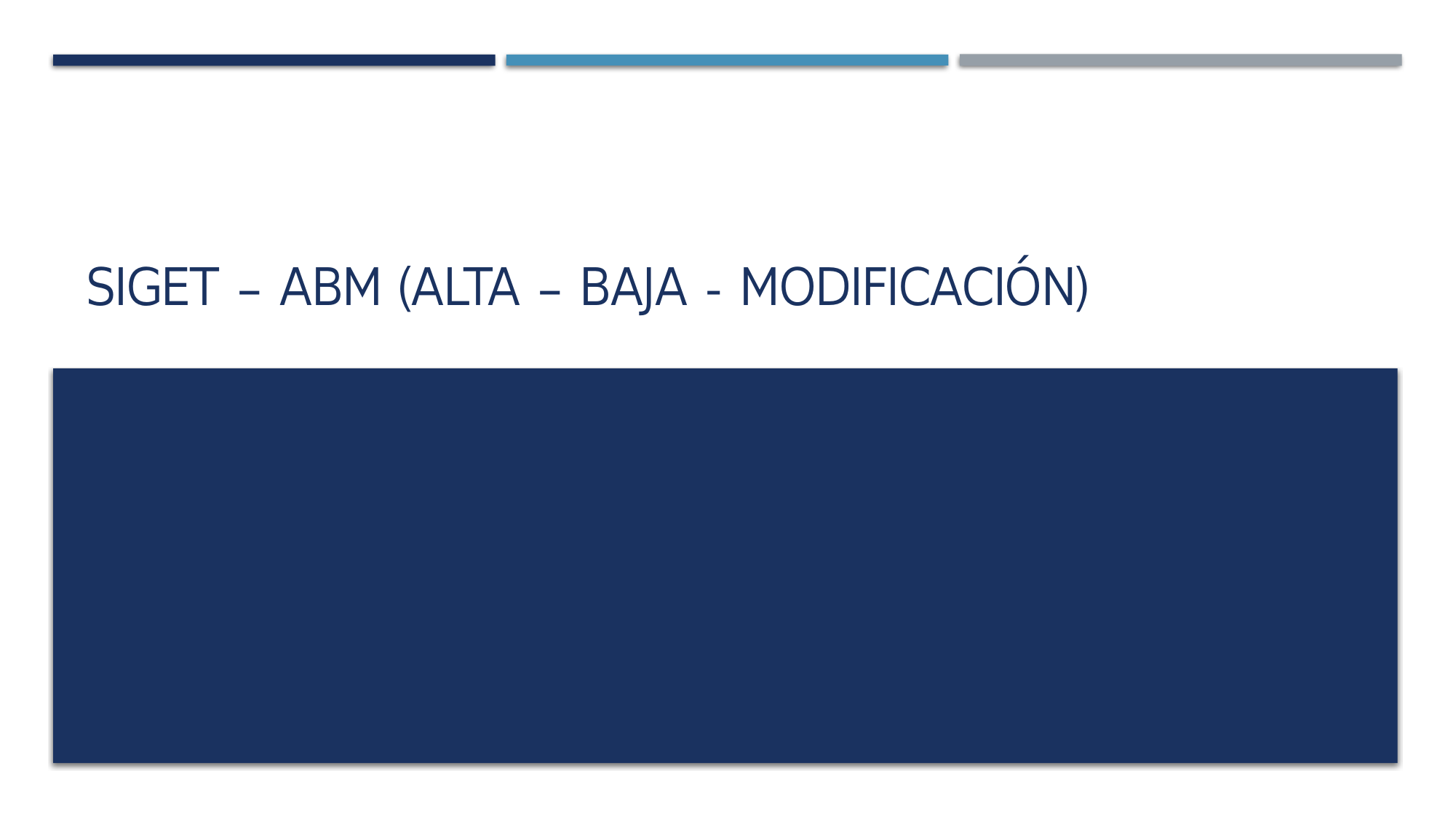

# Siget – ABM (alta – baja - modificación)